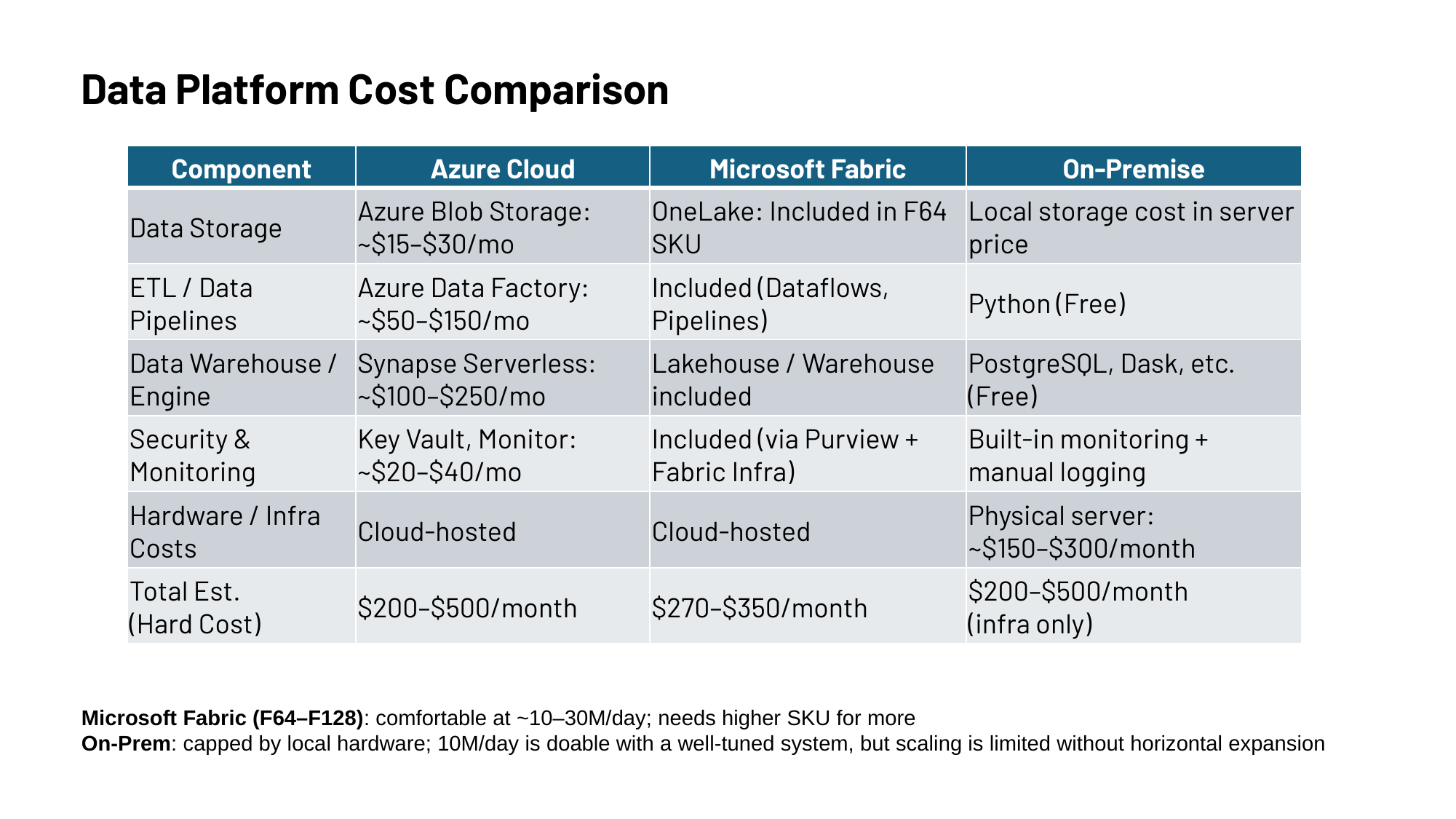

Data Platform Cost Comparison
| Component | Azure Cloud | Microsoft Fabric | On-Premise |
| --- | --- | --- | --- |
| Data Storage | Azure Blob Storage: ~$15–$30/mo | OneLake: Included in F64 SKU | Local storage cost in server price |
| ETL / Data Pipelines | Azure Data Factory: ~$50–$150/mo | Included (Dataflows, Pipelines) | Python (Free) |
| Data Warehouse / Engine | Synapse Serverless: ~$100–$250/mo | Lakehouse / Warehouse included | PostgreSQL, Dask, etc. (Free) |
| Security & Monitoring | Key Vault, Monitor: ~$20–$40/mo | Included (via Purview + Fabric Infra) | Built-in monitoring + manual logging |
| Hardware / Infra Costs | Cloud-hosted | Cloud-hosted | Physical server: ~$150–$300/month |
| Total Est. (Hard Cost) | $200–$500/month | $270–$350/month | $200–$500/month (infra only) |
Microsoft Fabric (F64–F128): comfortable at ~10–30M/day; needs higher SKU for more
On-Prem: capped by local hardware; 10M/day is doable with a well-tuned system, but scaling is limited without horizontal expansion